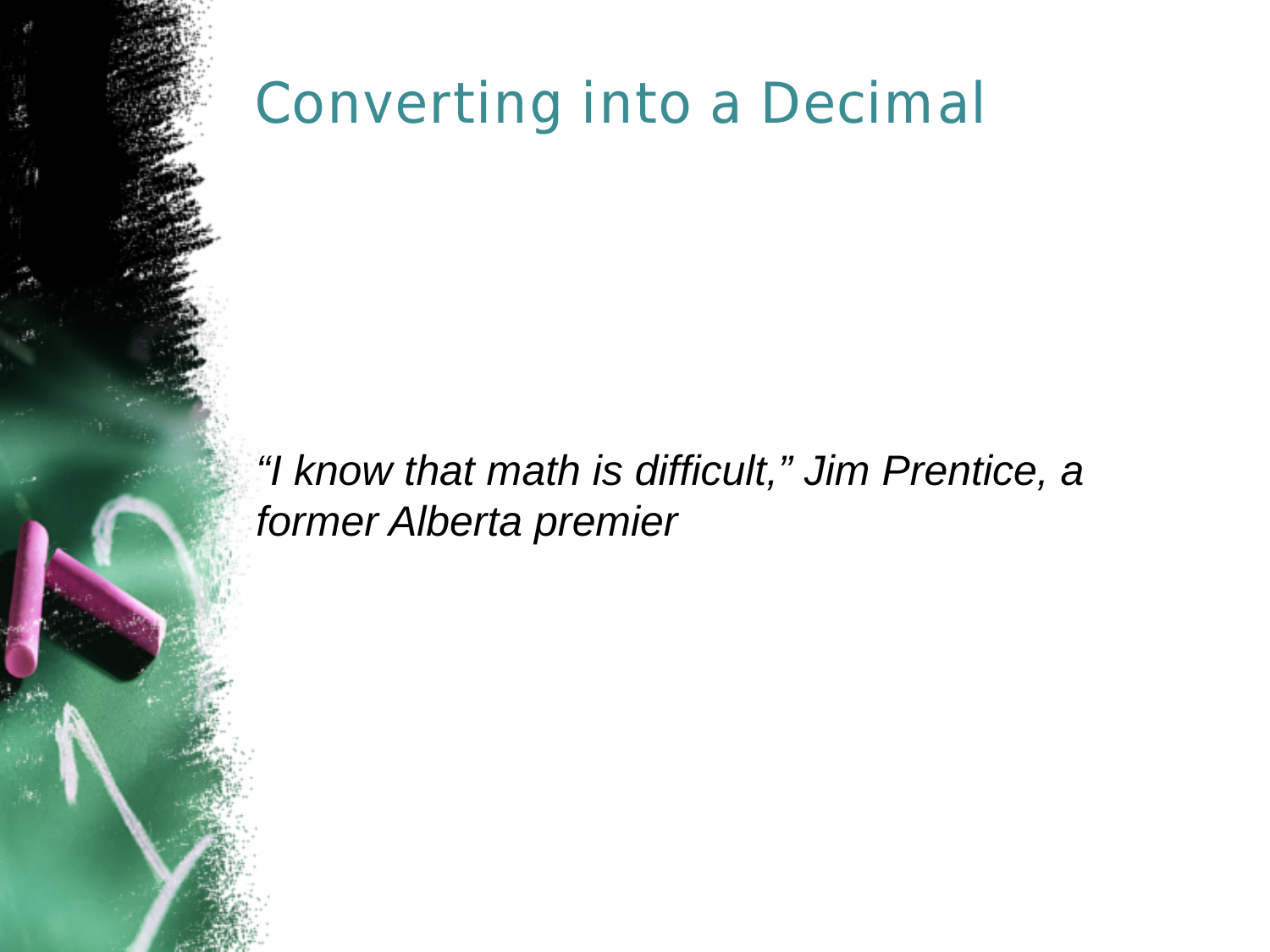

# Converting into a Decimal
“I know that math is difficult,” Jim Prentice, a former Alberta premier